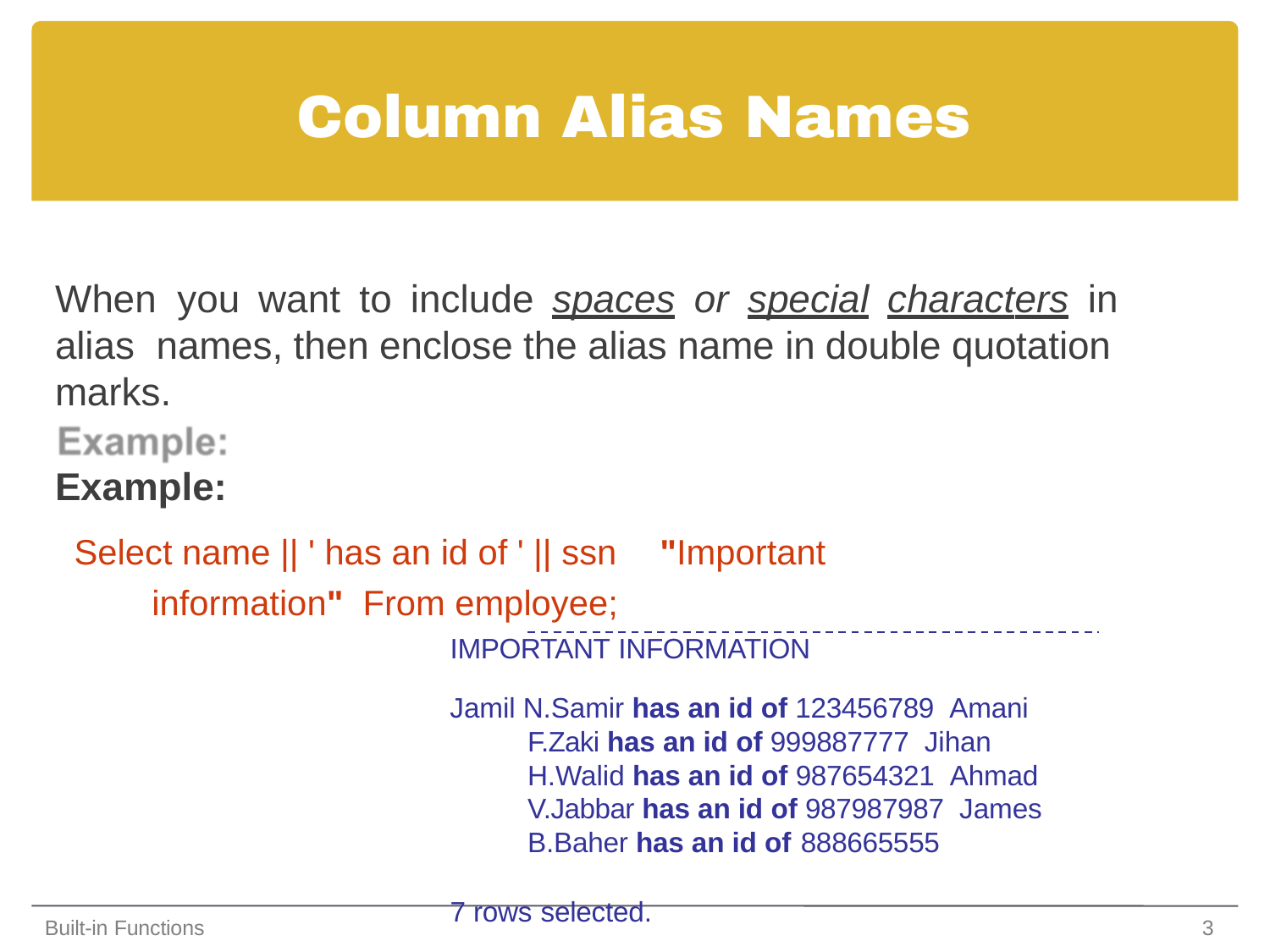

# Column Alias Names
When	you	want	to	include	spaces	or	special	characters	in	alias  names, then enclose the alias name in double quotation marks.

Example:
Select name || ' has an id of ' || ssn	"Important information"  From employee;
IMPORTANT INFORMATION
Jamil N.Samir has an id of 123456789  Amani F.Zaki has an id of 999887777  Jihan H.Walid has an id of 987654321  Ahmad V.Jabbar has an id of 987987987  James B.Baher has an id of 888665555

7 rows selected.

Built-in Functions
3